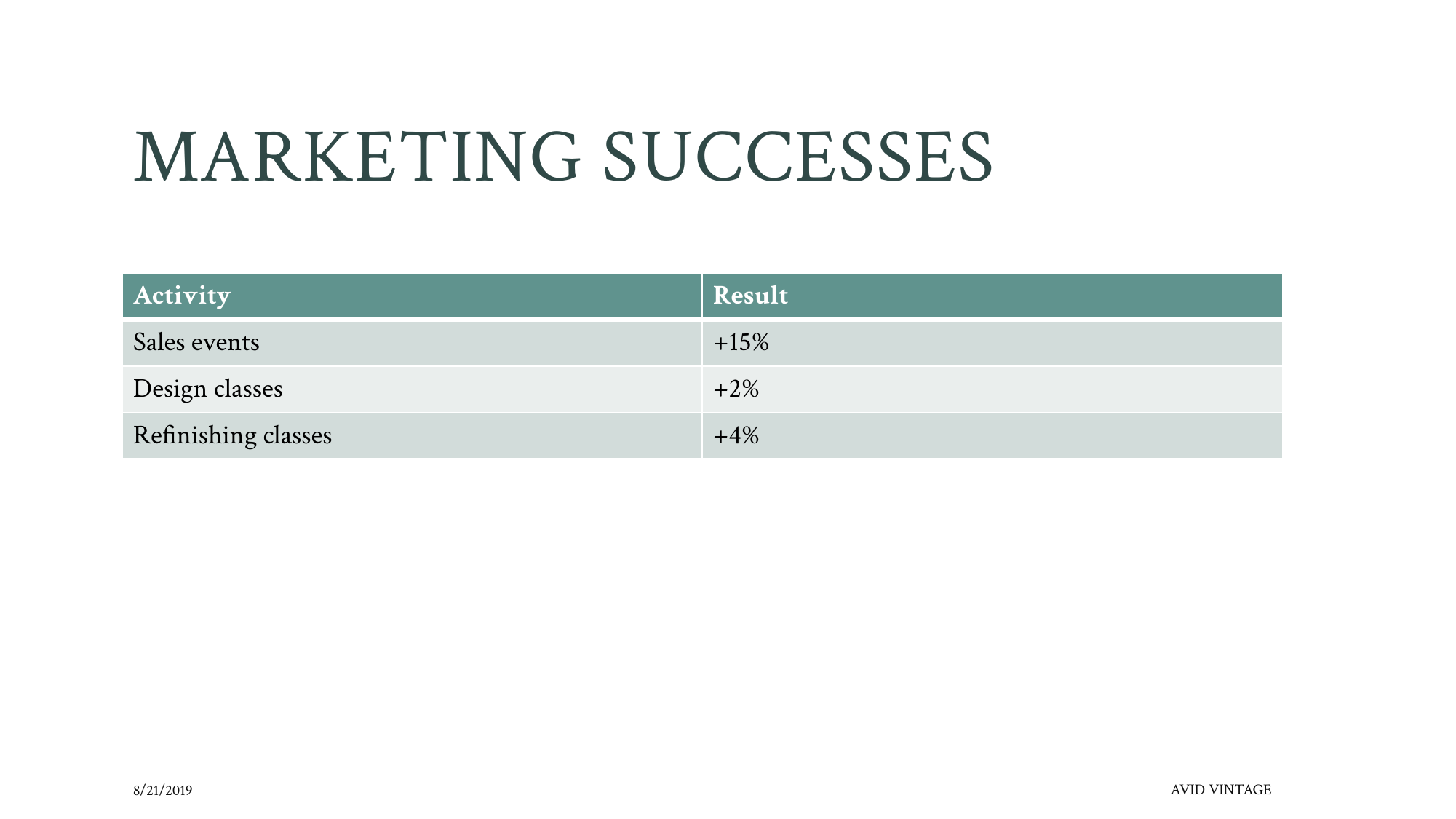

# Marketing Successes
| Activity | Result |
| --- | --- |
| Sales events | +15% |
| Design classes | +2% |
| Refinishing classes | +4% |
8/21/2019
Avid Vintage